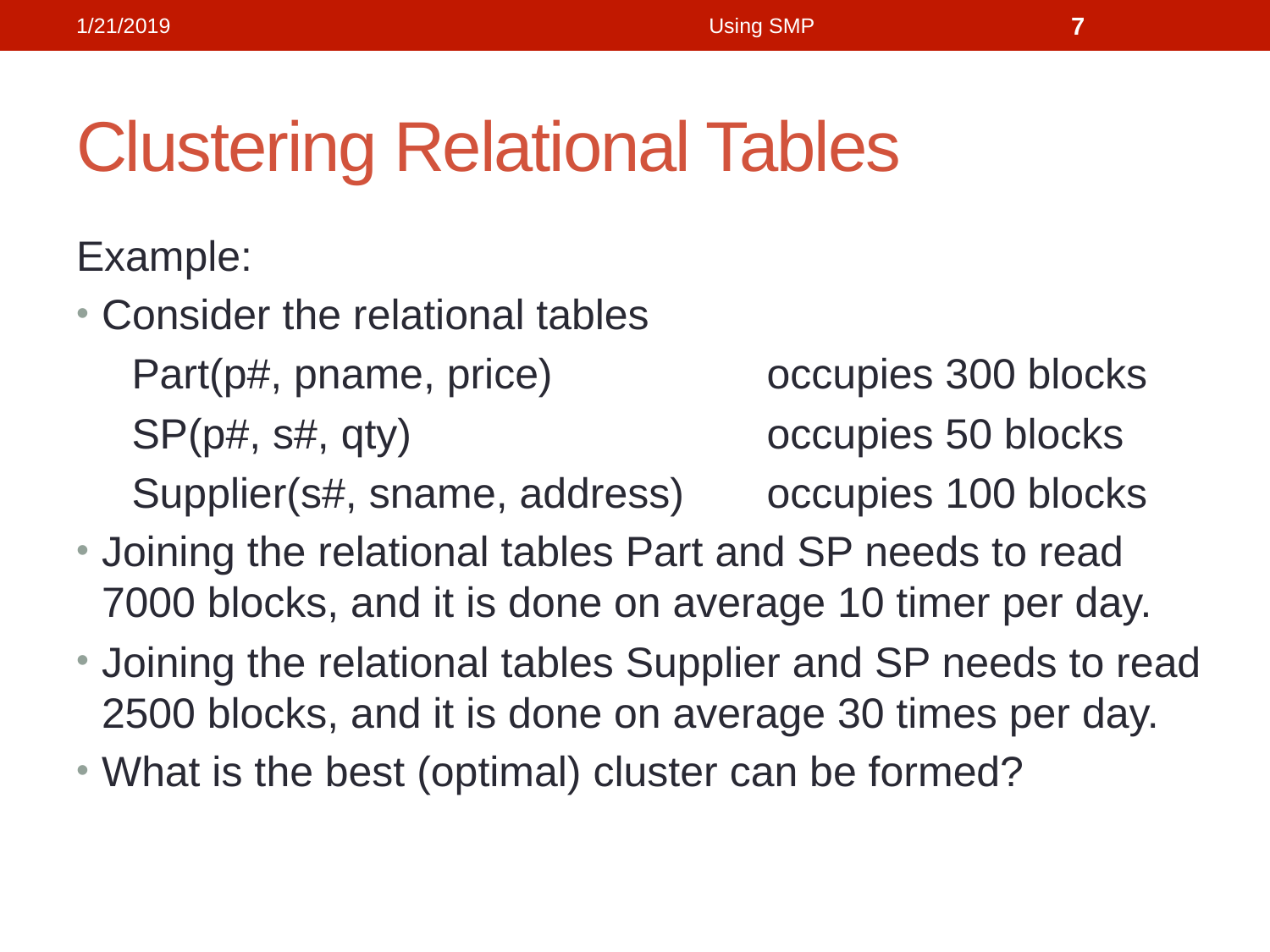

1/21/2019
Using SMP
7
# Clustering Relational Tables
Example:
Consider the relational tables
Part(p#, pname, price)		occupies 300 blocks
SP(p#, s#, qty)			occupies 50 blocks
Supplier(s#, sname, address)	occupies 100 blocks
Joining the relational tables Part and SP needs to read 7000 blocks, and it is done on average 10 timer per day.
Joining the relational tables Supplier and SP needs to read 2500 blocks, and it is done on average 30 times per day.
What is the best (optimal) cluster can be formed?